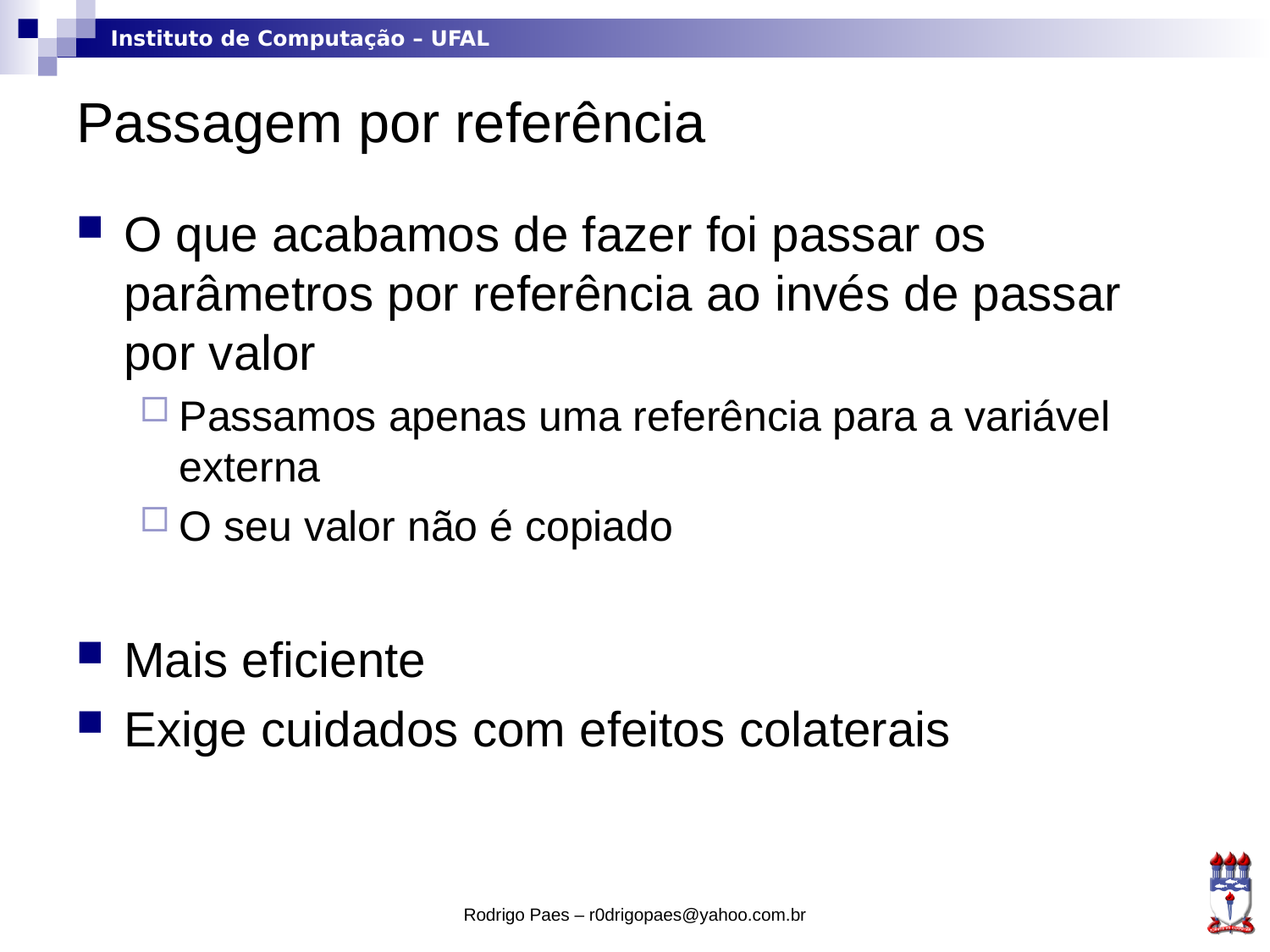

# Passagem por referência
O que acabamos de fazer foi passar os parâmetros por referência ao invés de passar por valor
Passamos apenas uma referência para a variável externa
O seu valor não é copiado

Mais eficiente
Exige cuidados com efeitos colaterais

Rodrigo Paes – r0drigopaes@yahoo.com.br